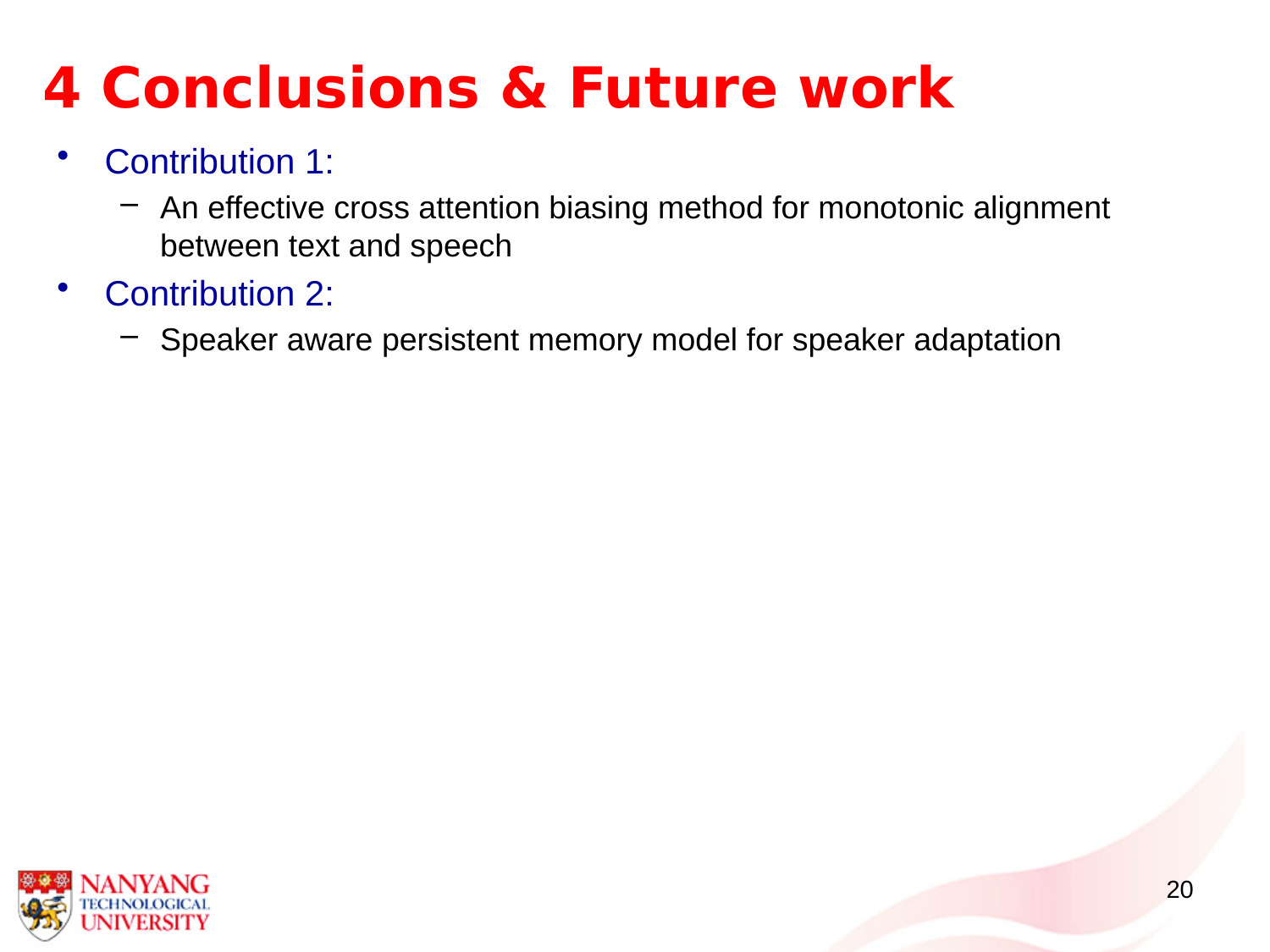

4 Conclusions & Future work
Contribution 1:
An effective cross attention biasing method for monotonic alignment between text and speech
Contribution 2:
Speaker aware persistent memory model for speaker adaptation

20